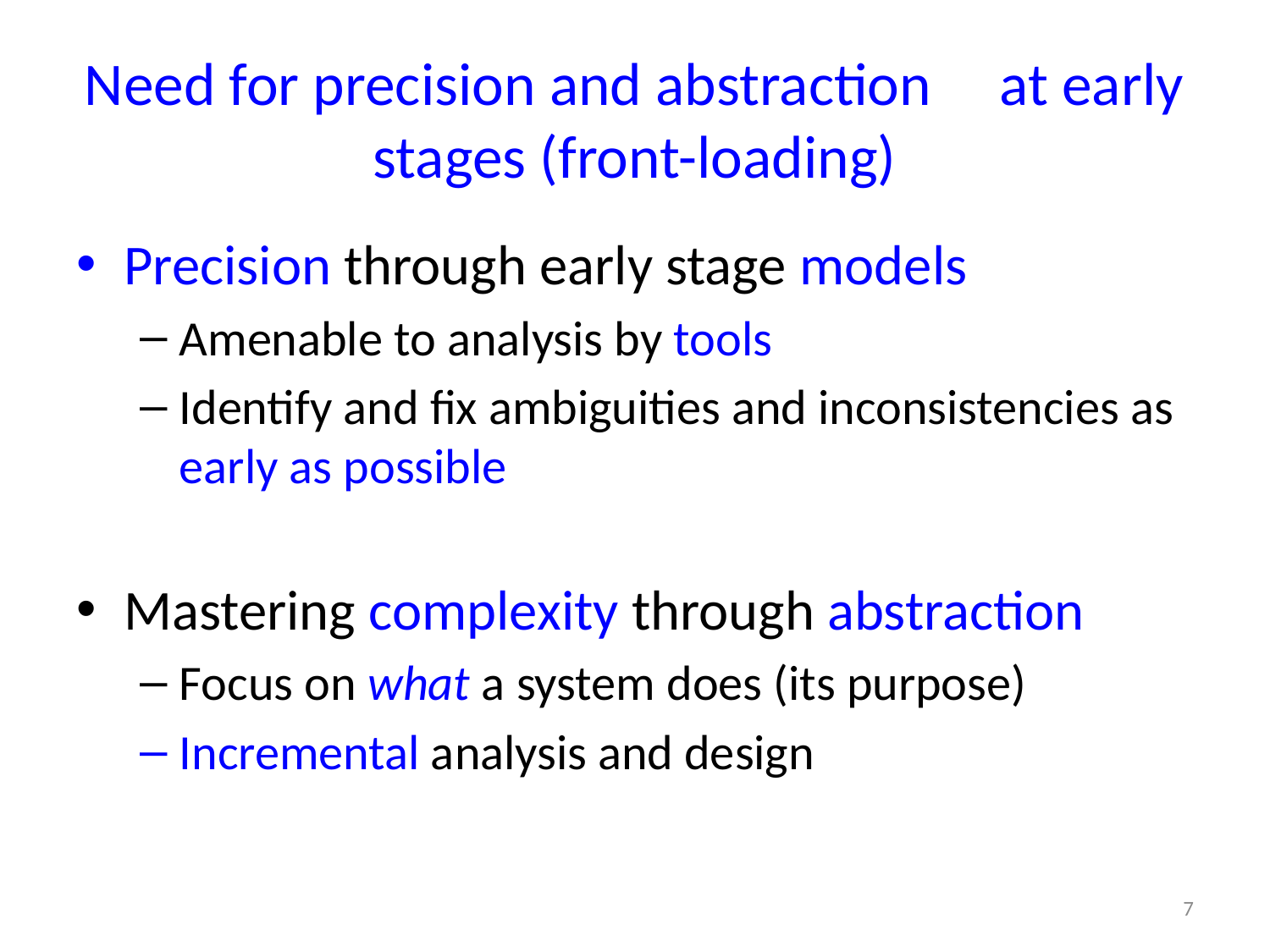

# Need for precision and abstraction     at early stages (front-loading)
Precision through early stage models
Amenable to analysis by tools
Identify and fix ambiguities and inconsistencies as early as possible

Mastering complexity through abstraction
Focus on what a system does (its purpose)
Incremental analysis and design

7